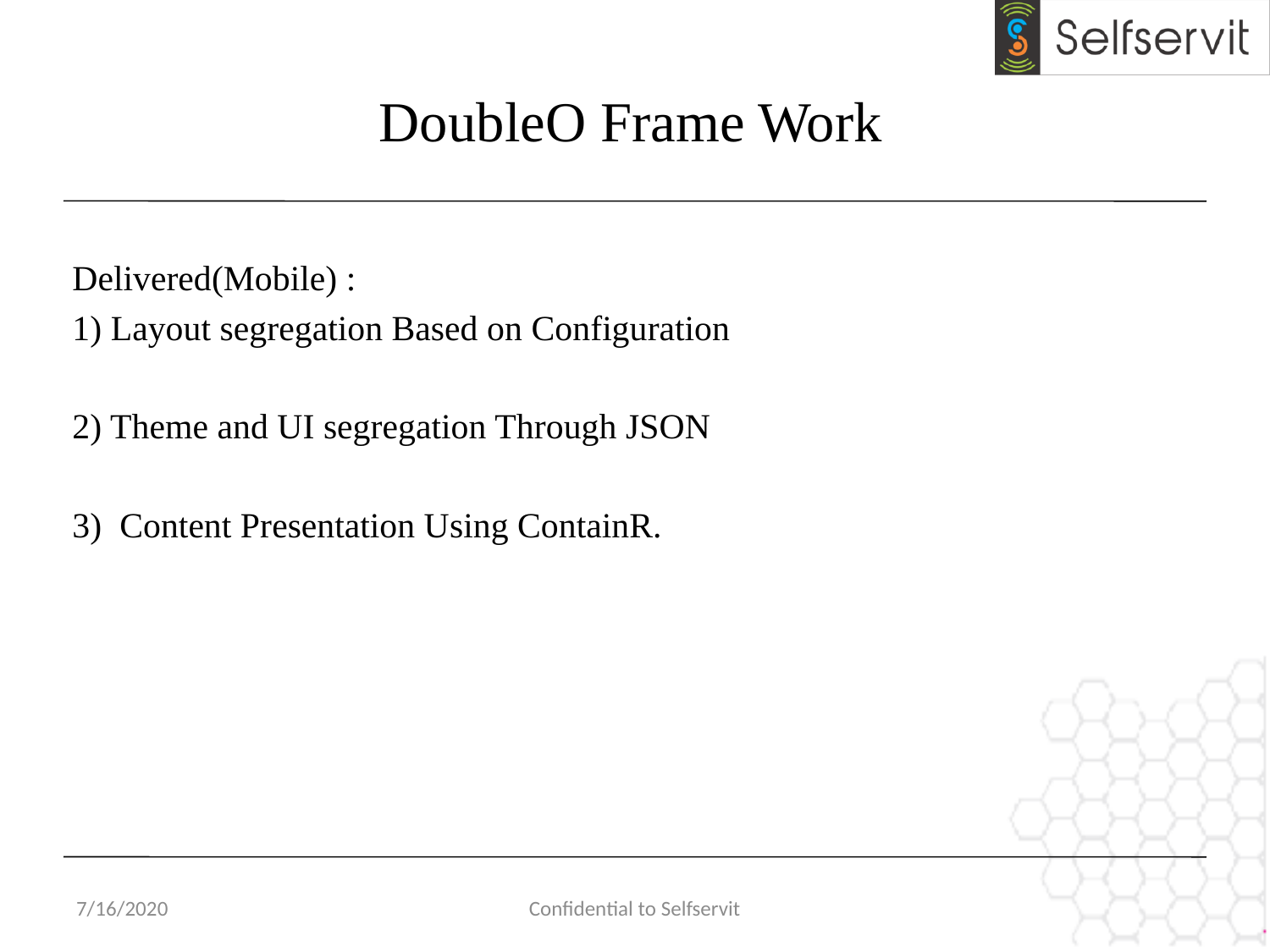

# DoubleO Frame Work
Delivered(Mobile) :
1) Layout segregation Based on Configuration

2) Theme and UI segregation Through JSON

3)  Content Presentation Using ContainR.
7/16/2020
Confidential to Selfservit
15